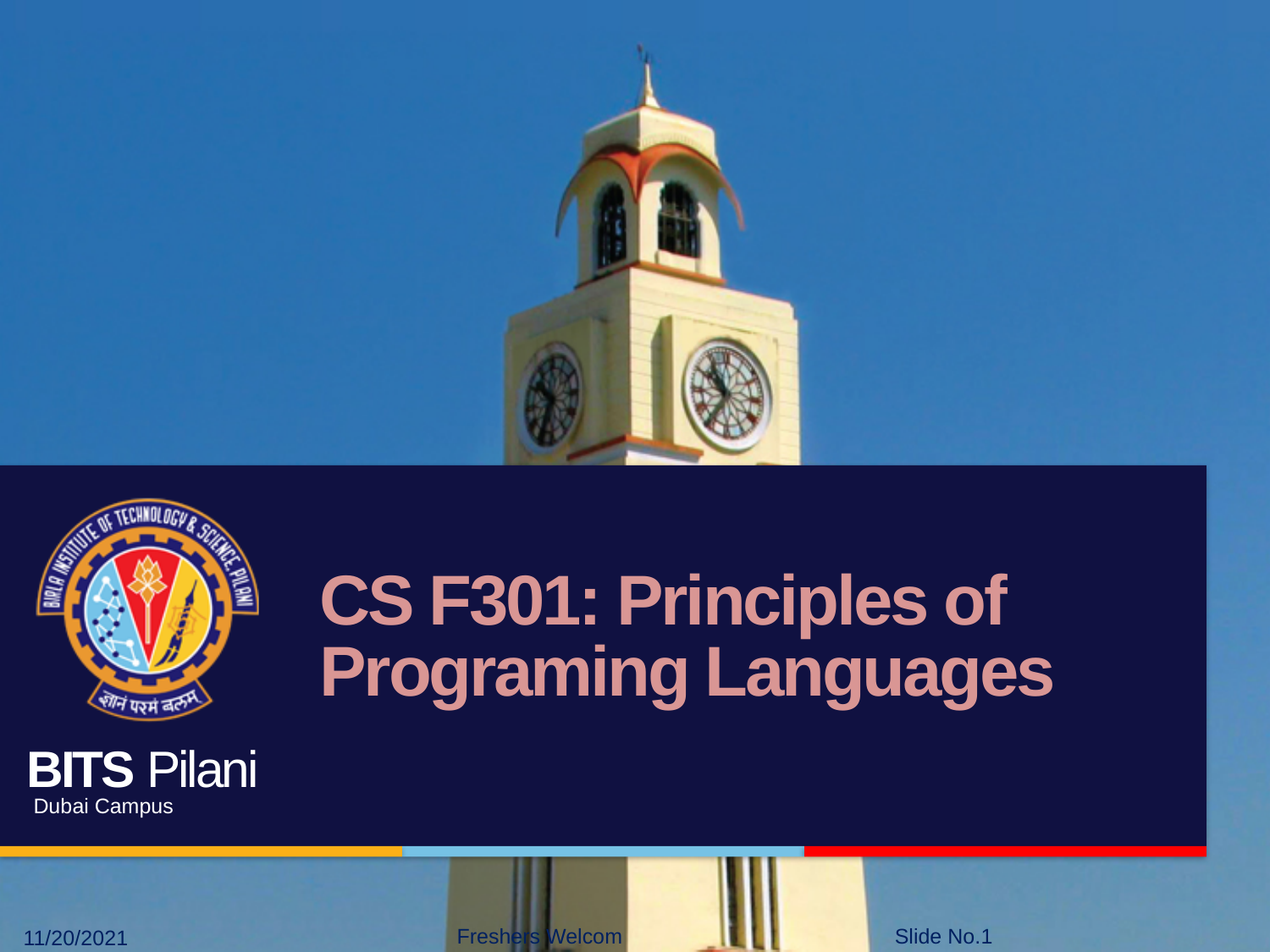

CS F301: Principles of Programing Languages

Freshers Welcom
Slide No.1
11/20/2021